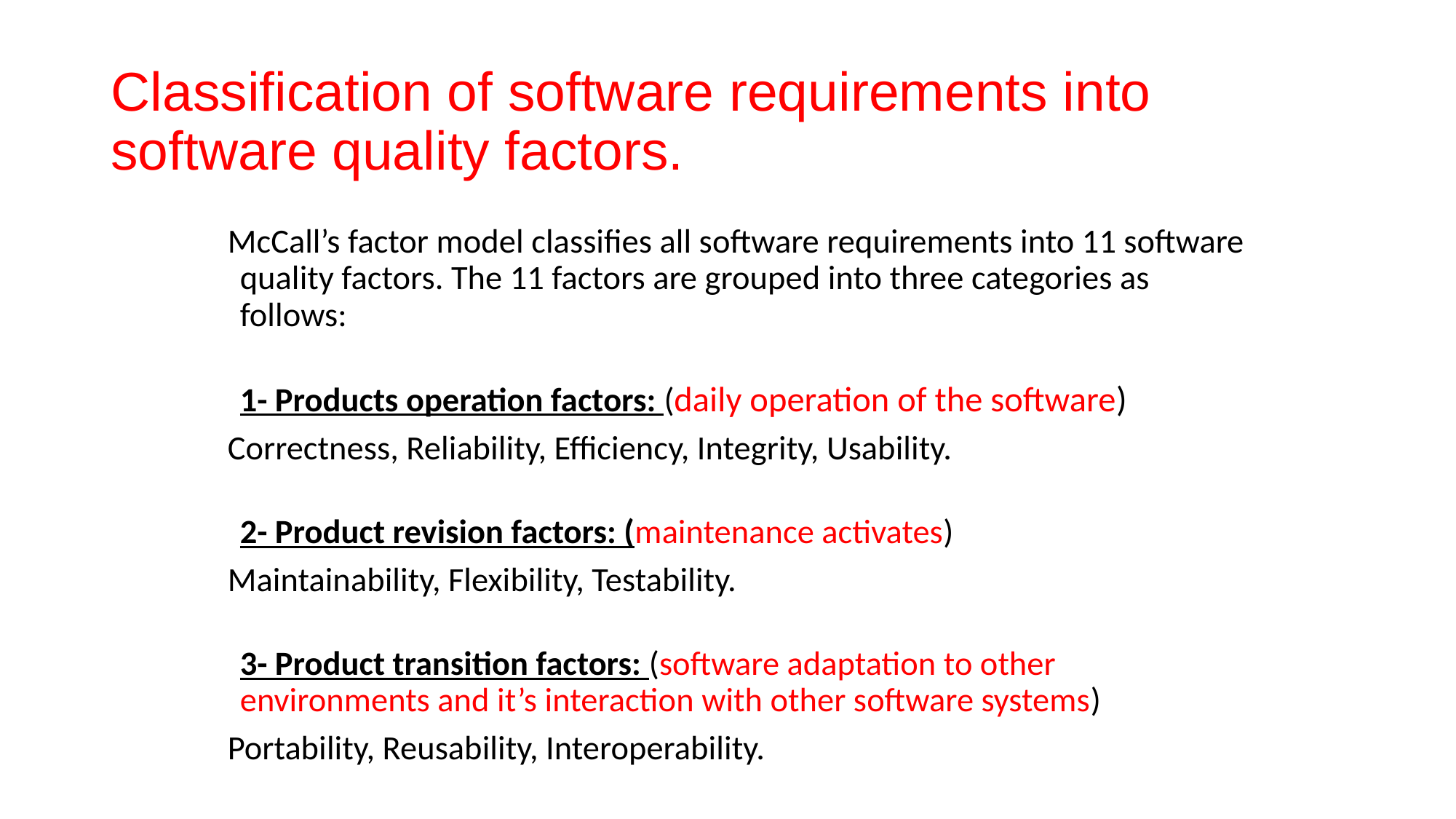

# Classification of software requirements into software quality factors.
 McCall’s factor model classifies all software requirements into 11 software quality factors. The 11 factors are grouped into three categories as follows:
1- Products operation factors: (daily operation of the software)
 Correctness, Reliability, Efficiency, Integrity, Usability.
2- Product revision factors: (maintenance activates)
 Maintainability, Flexibility, Testability.
3- Product transition factors: (software adaptation to other environments and it’s interaction with other software systems)
 Portability, Reusability, Interoperability.